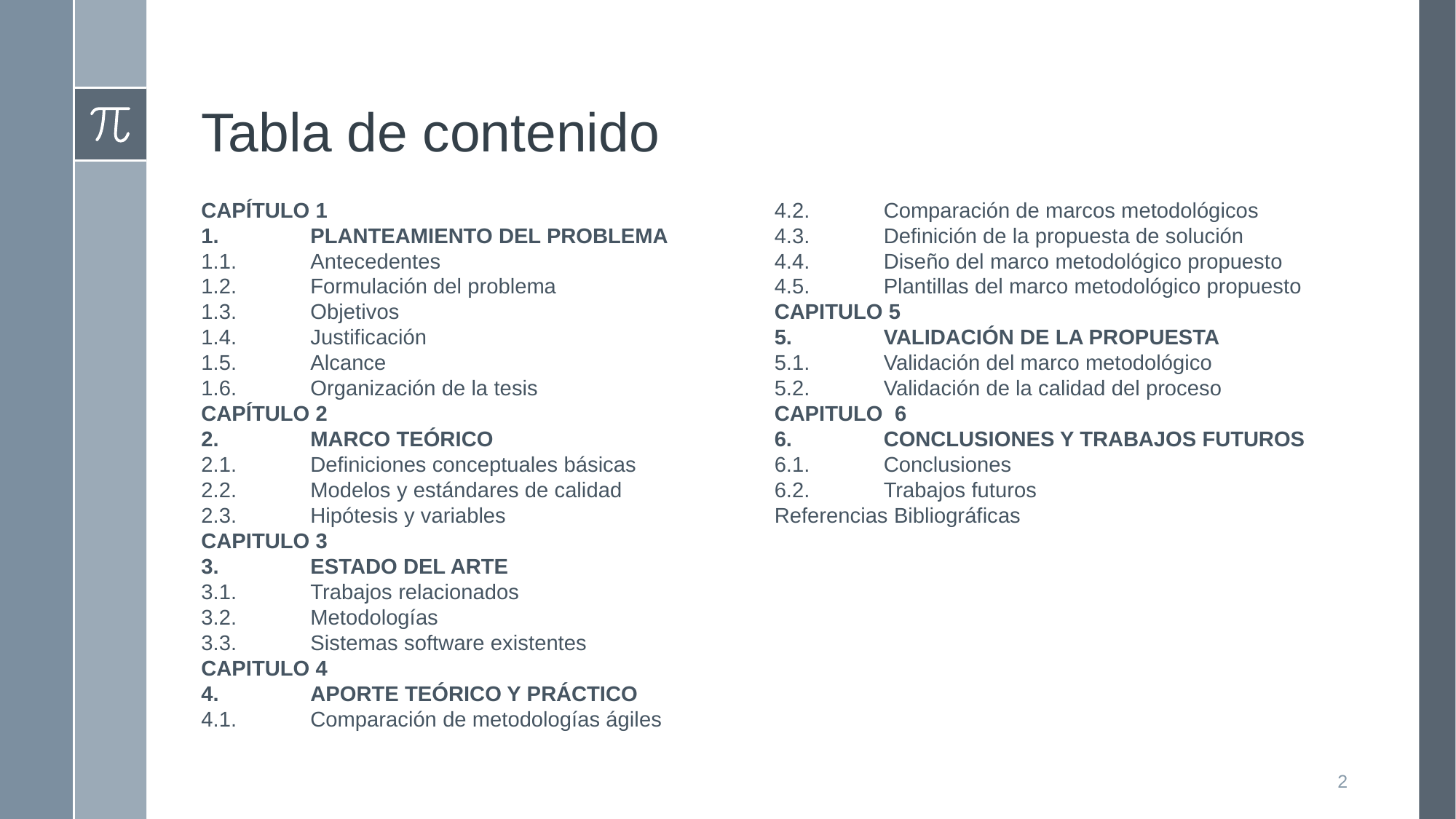

# Tabla de contenido
CAPÍTULO 1
1.	PLANTEAMIENTO DEL PROBLEMA
1.1.	Antecedentes
1.2.	Formulación del problema
1.3.	Objetivos
1.4.	Justificación
1.5.	Alcance
1.6.	Organización de la tesis
CAPÍTULO 2
2.	MARCO TEÓRICO
2.1.	Definiciones conceptuales básicas
2.2.	Modelos y estándares de calidad
2.3.	Hipótesis y variables
CAPITULO 3
3.	ESTADO DEL ARTE
3.1.	Trabajos relacionados
3.2.	Metodologías
3.3.	Sistemas software existentes
CAPITULO 4
4.	APORTE TEÓRICO Y PRÁCTICO
4.1.	Comparación de metodologías ágiles
4.2.	Comparación de marcos metodológicos
4.3.	Definición de la propuesta de solución
4.4.	Diseño del marco metodológico propuesto
4.5.	Plantillas del marco metodológico propuesto
CAPITULO 5
5.	VALIDACIÓN DE LA PROPUESTA
5.1.	Validación del marco metodológico
5.2.	Validación de la calidad del proceso
CAPITULO  6
6.	CONCLUSIONES Y TRABAJOS FUTUROS
6.1.	Conclusiones
6.2.	Trabajos futuros
Referencias Bibliográficas
2